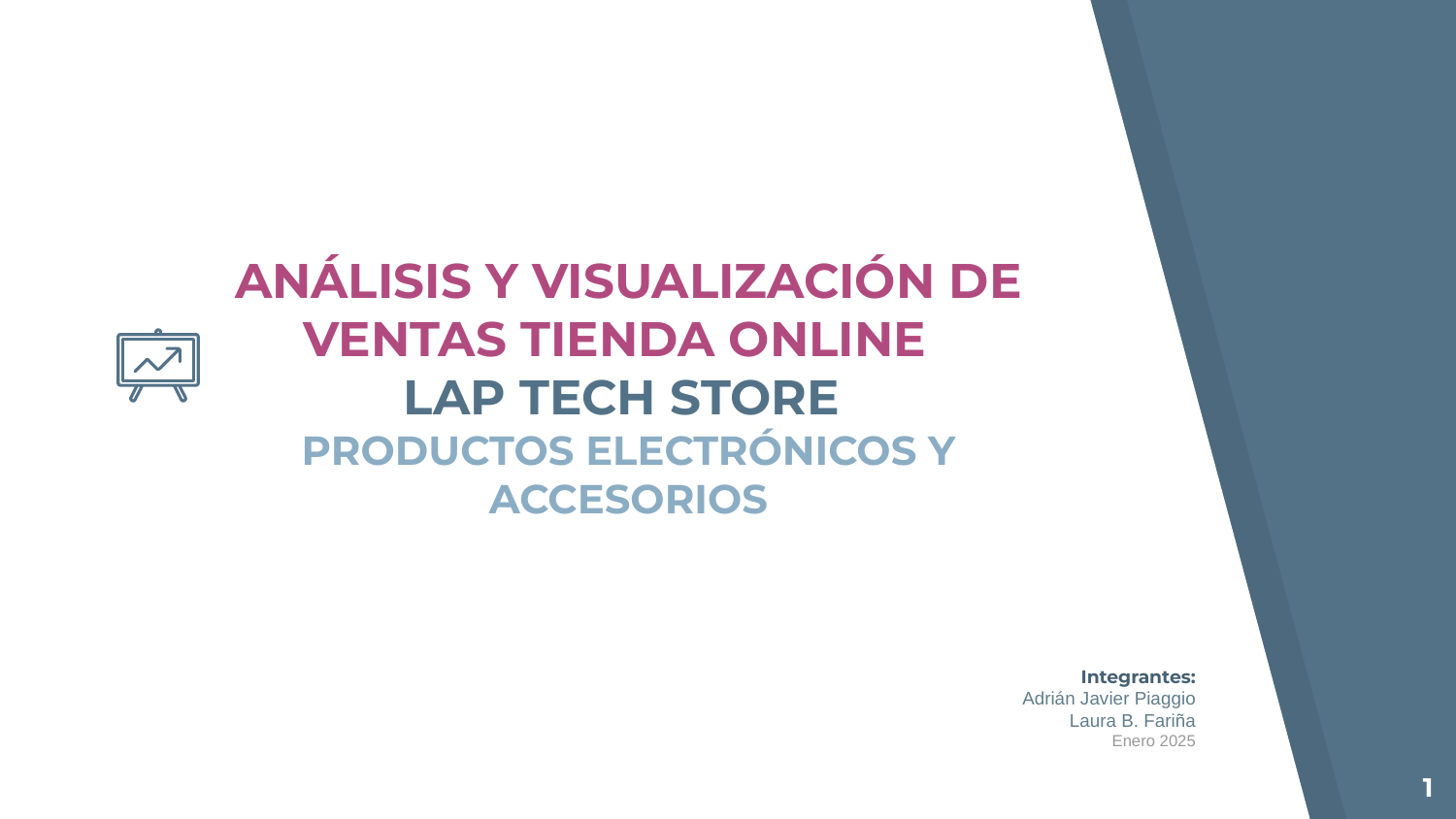

# ANÁLISIS Y VISUALIZACIÓN DE VENTAS TIENDA ONLINE
LAP TECH STORE
PRODUCTOS ELECTRÓNICOS Y ACCESORIOS

Integrantes:
Adrián Javier Piaggio
Laura B. Fariña
Enero 2025
1